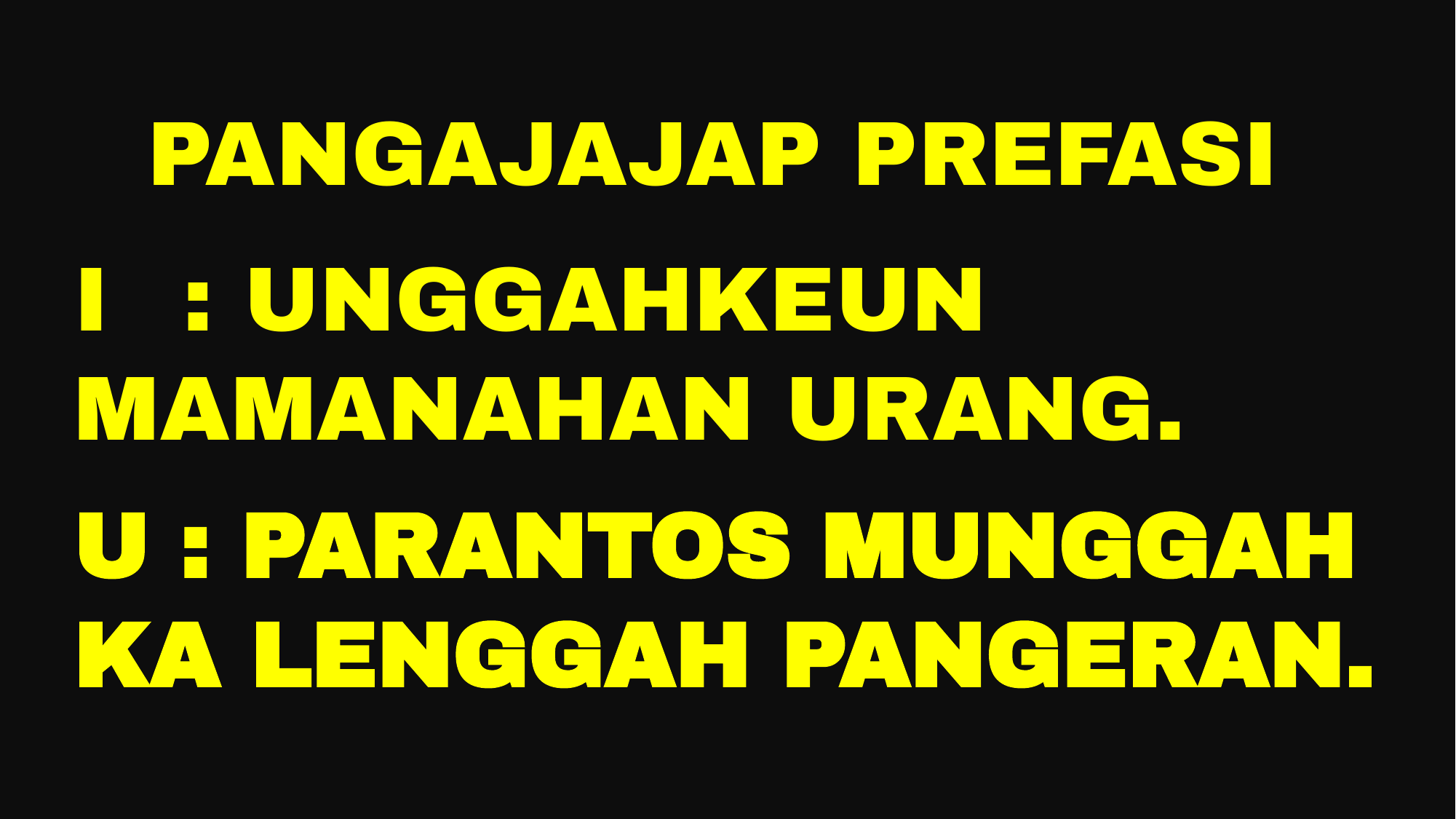

# Pangajajap Prefasi
I	: Unggahkeun mamanahan urang.
U : Parantos munggah ka lenggah Pangeran.